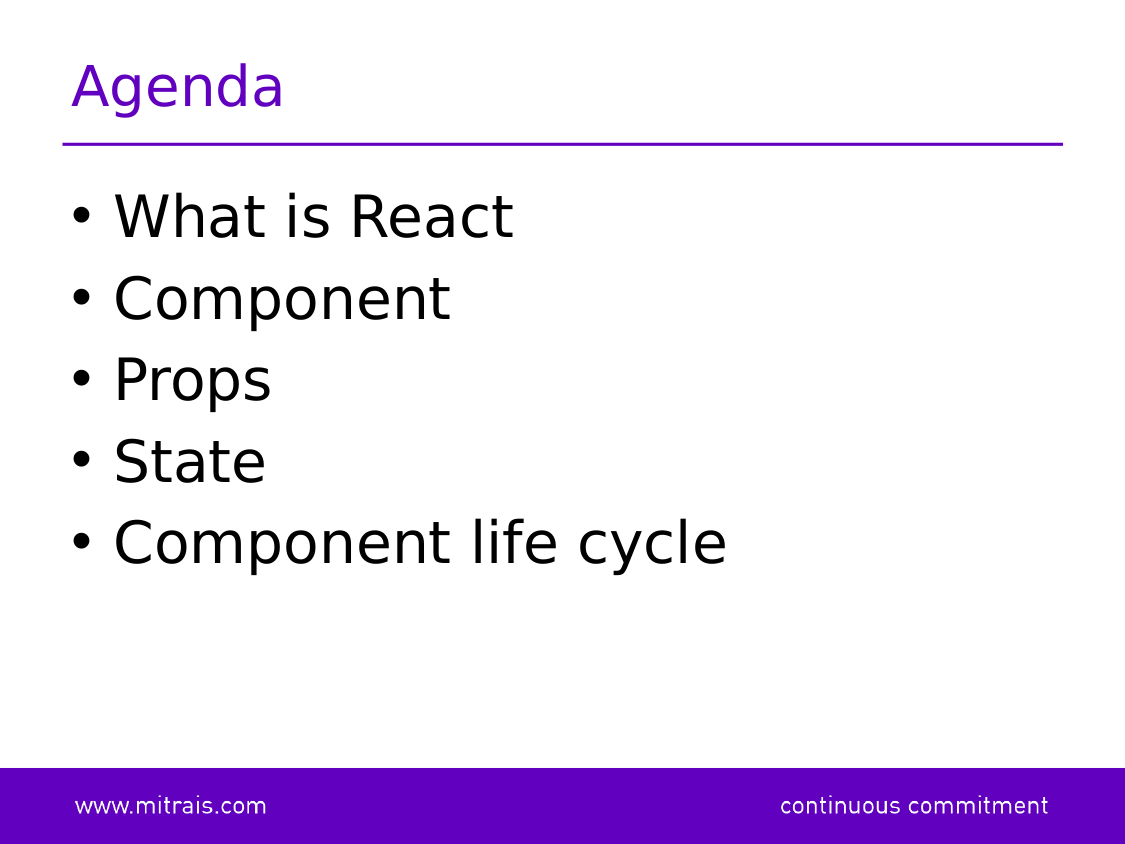

# Agenda
What is React
Component
Props
State
Component life cycle